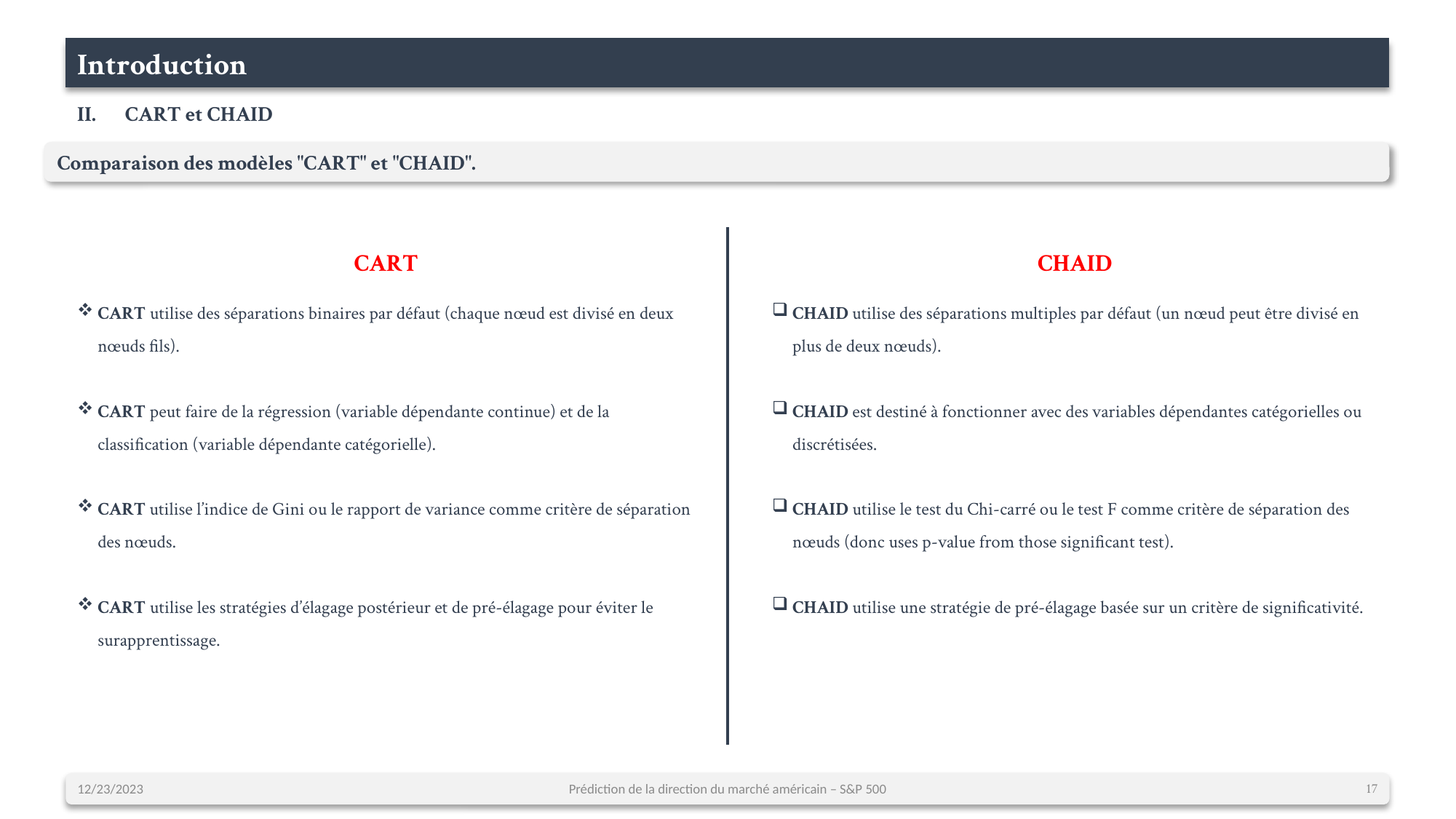

Introduction
CART et CHAID
Comparaison des modèles "CART" et "CHAID".
CART
CHAID
CART utilise des séparations binaires par défaut (chaque nœud est divisé en deux nœuds fils).

CART peut faire de la régression (variable dépendante continue) et de la classification (variable dépendante catégorielle).

CART utilise l’indice de Gini ou le rapport de variance comme critère de séparation des nœuds.

CART utilise les stratégies d’élagage postérieur et de pré-élagage pour éviter le surapprentissage.

CHAID utilise des séparations multiples par défaut (un nœud peut être divisé en plus de deux nœuds).

CHAID est destiné à fonctionner avec des variables dépendantes catégorielles ou discrétisées.

CHAID utilise le test du Chi-carré ou le test F comme critère de séparation des nœuds (donc uses p-value from those significant test).

CHAID utilise une stratégie de pré-élagage basée sur un critère de significativité.
12/23/2023
Prédiction de la direction du marché américain – S&P 500
17